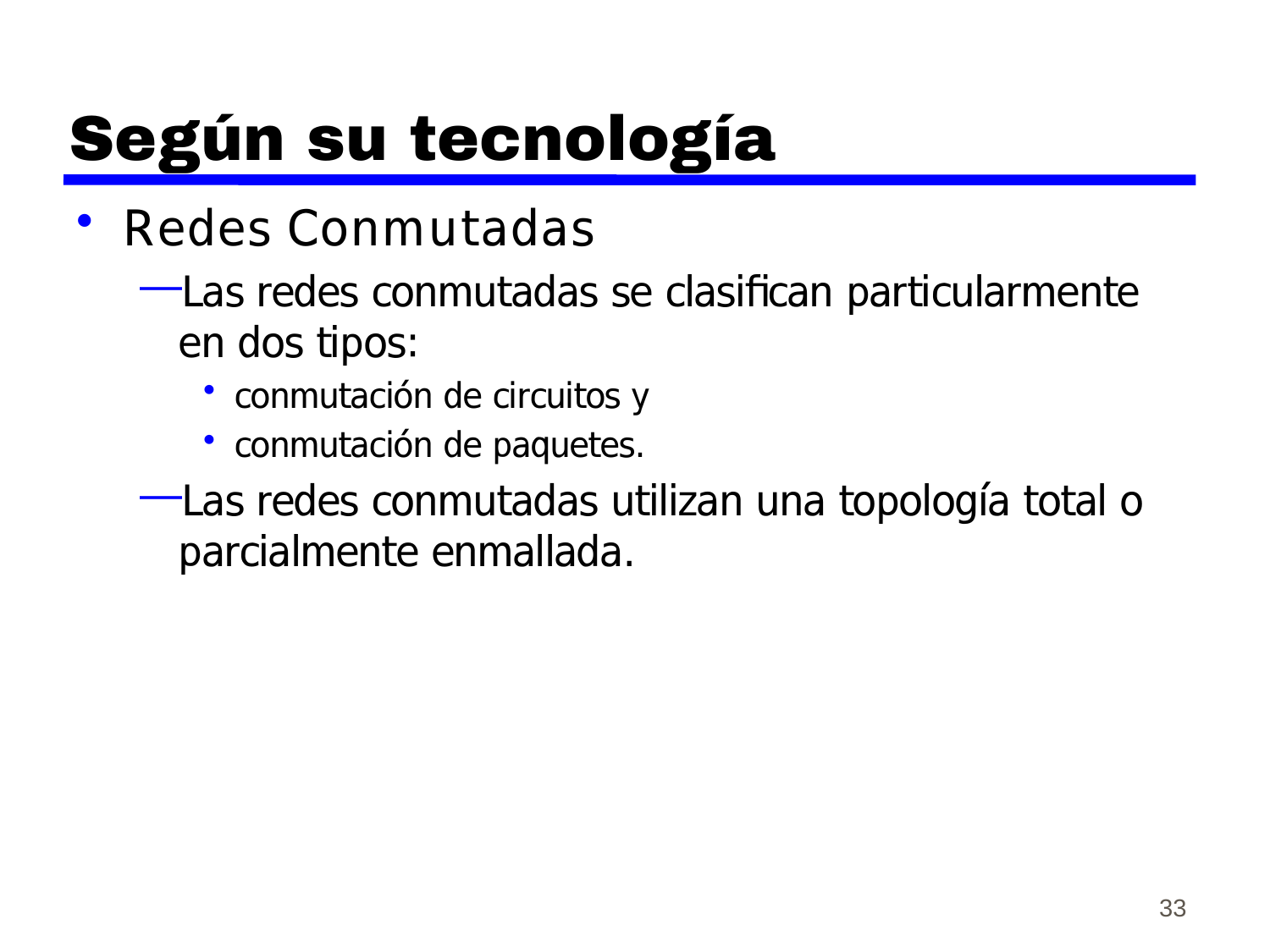

# Según su tecnología
Redes Conmutadas
Las redes conmutadas se clasifican particularmente en dos tipos:
conmutación de circuitos y
conmutación de paquetes.
Las redes conmutadas utilizan una topología total o parcialmente enmallada.
33